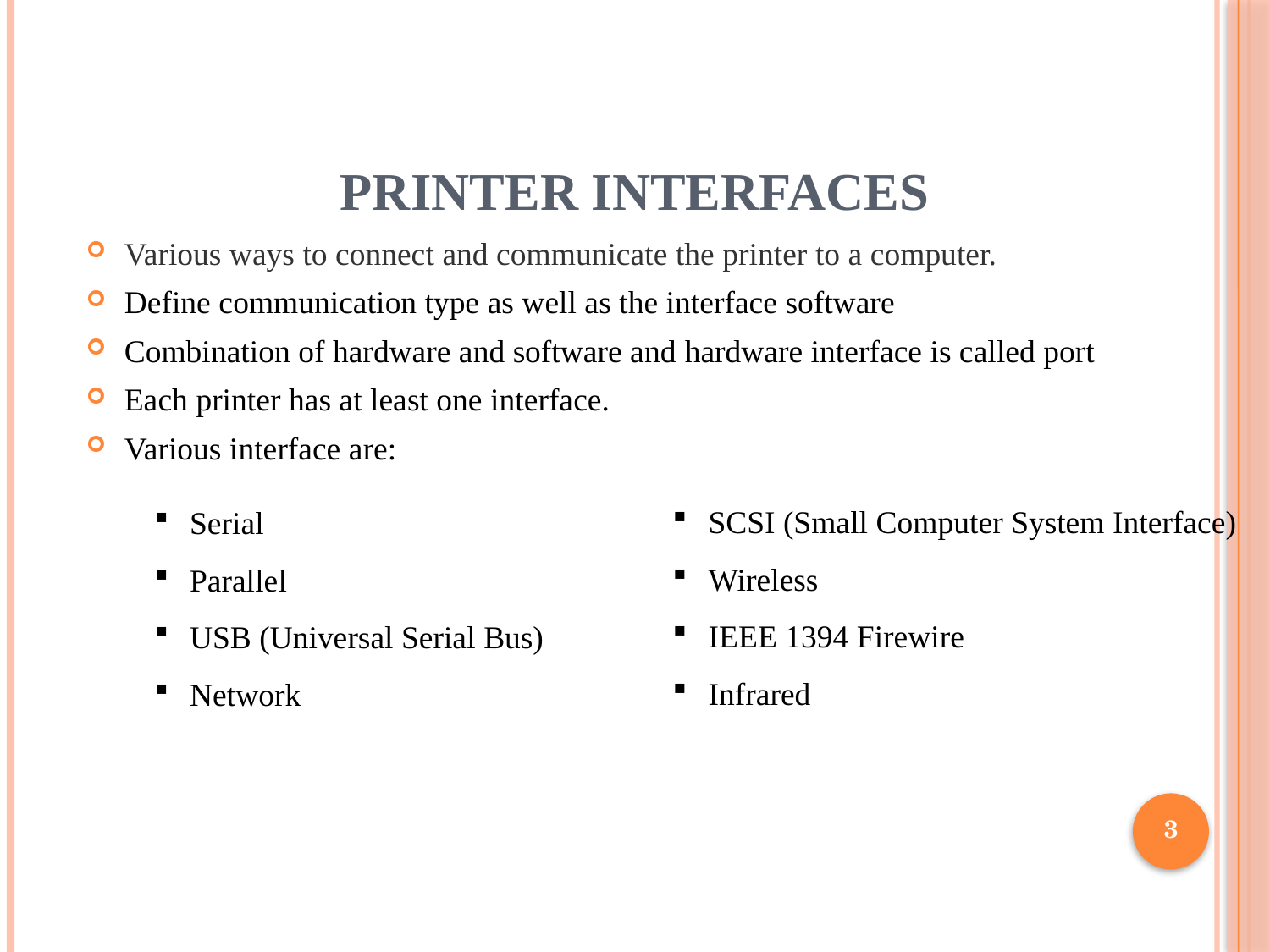

3
# Printer Interfaces
Various ways to connect and communicate the printer to a computer.
Define communication type as well as the interface software
Combination of hardware and software and hardware interface is called port
Each printer has at least one interface.
Various interface are:
SCSI (Small Computer System Interface)
Wireless
IEEE 1394 Firewire
Infrared
Serial
Parallel
USB (Universal Serial Bus)
Network